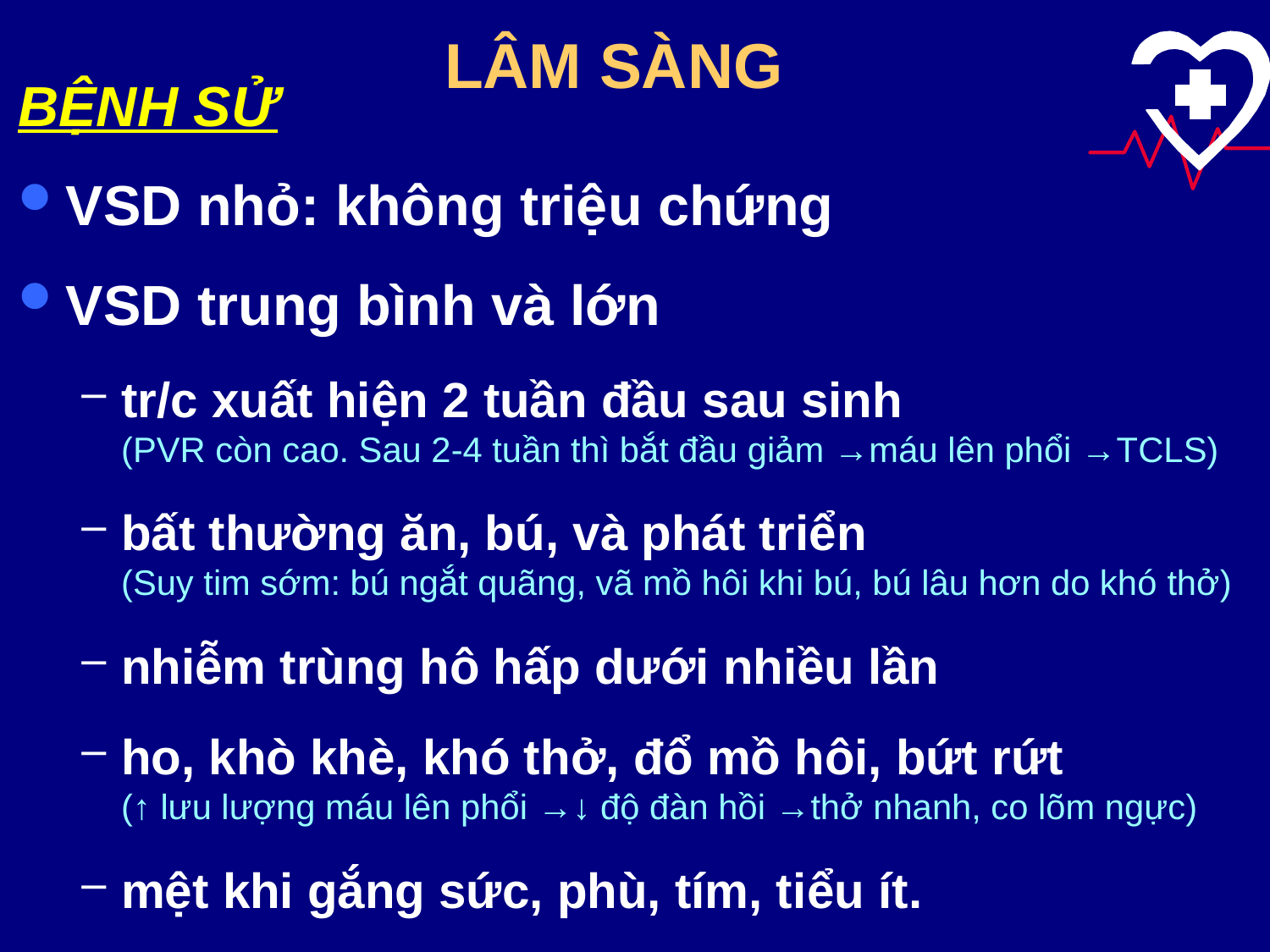

# LÂM SÀNG
BỆNH SỬ
VSD nhỏ: không triệu chứng
VSD trung bình và lớn
tr/c xuất hiện 2 tuần đầu sau sinh
(PVR còn cao. Sau 2-4 tuần thì bắt đầu giảm →máu lên phổi →TCLS)
bất thường ăn, bú, và phát triển
(Suy tim sớm: bú ngắt quãng, vã mồ hôi khi bú, bú lâu hơn do khó thở)
nhiễm trùng hô hấp dưới nhiều lần
ho, khò khè, khó thở, đổ mồ hôi, bứt rứt
(↑ lưu lượng máu lên phổi →↓ độ đàn hồi →thở nhanh, co lõm ngực)
mệt khi gắng sức, phù, tím, tiểu ít.